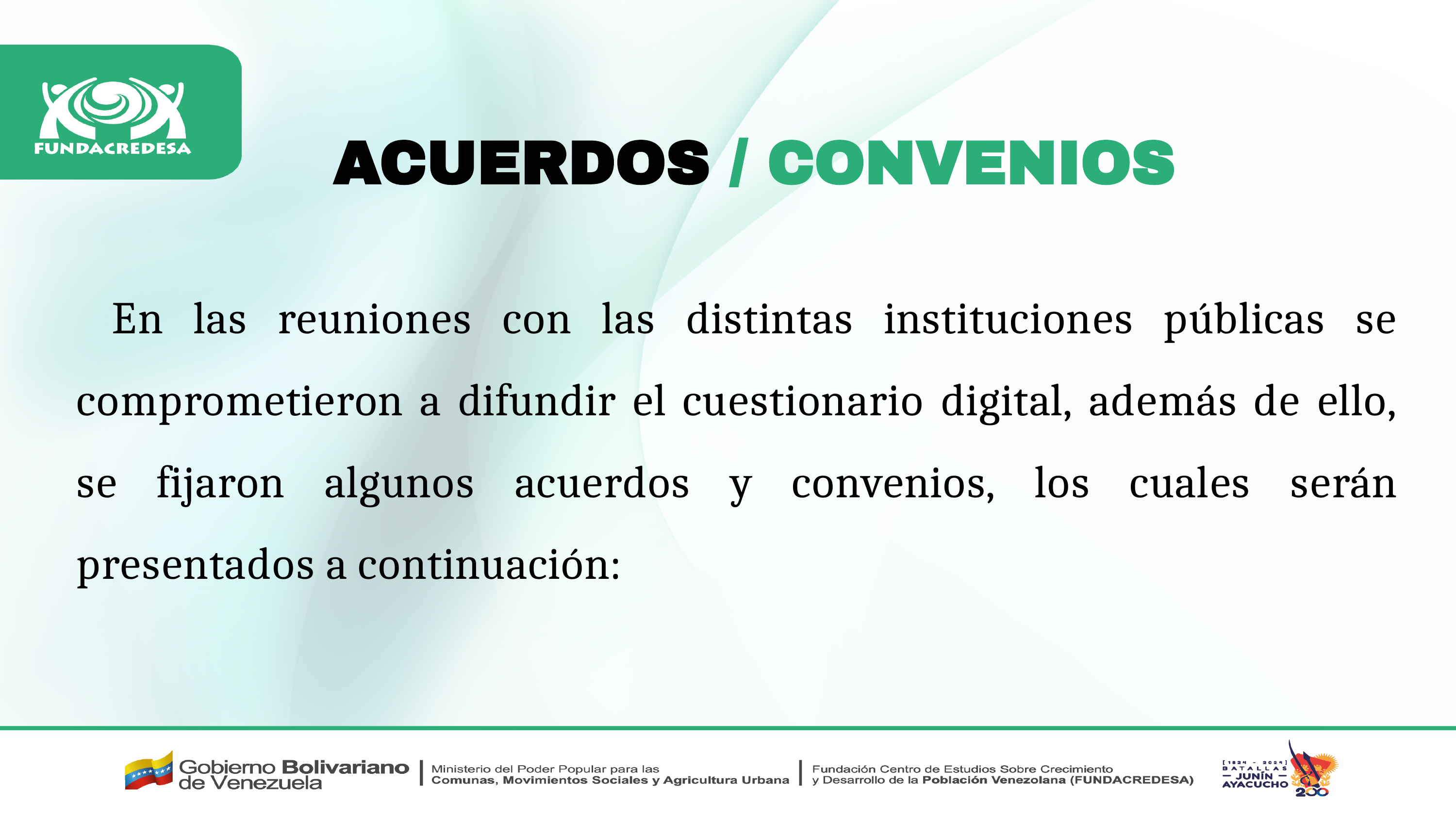

ACUERDOS / CONVENIOS

En las reuniones con las distintas instituciones públicas se comprometieron a difundir el cuestionario digital, además de ello, se fijaron algunos acuerdos y convenios, los cuales serán presentados a continuación: